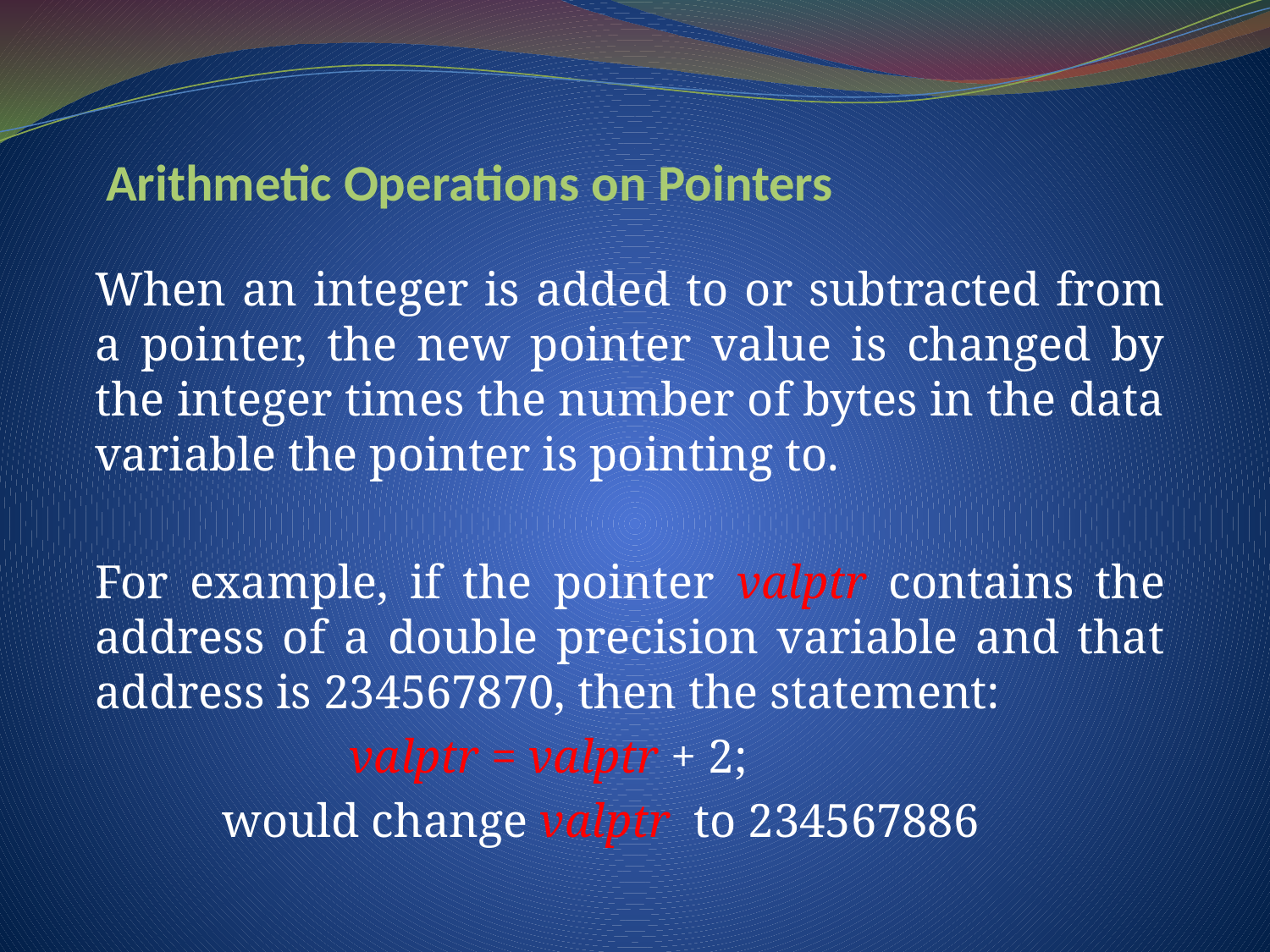

Arithmetic Operations on Pointers
When an integer is added to or subtracted from a pointer, the new pointer value is changed by the integer times the number of bytes in the data variable the pointer is pointing to.

For example, if the pointer valptr contains the address of a double precision variable and that address is 234567870, then the statement:
		valptr = valptr + 2;
	would change valptr  to 234567886